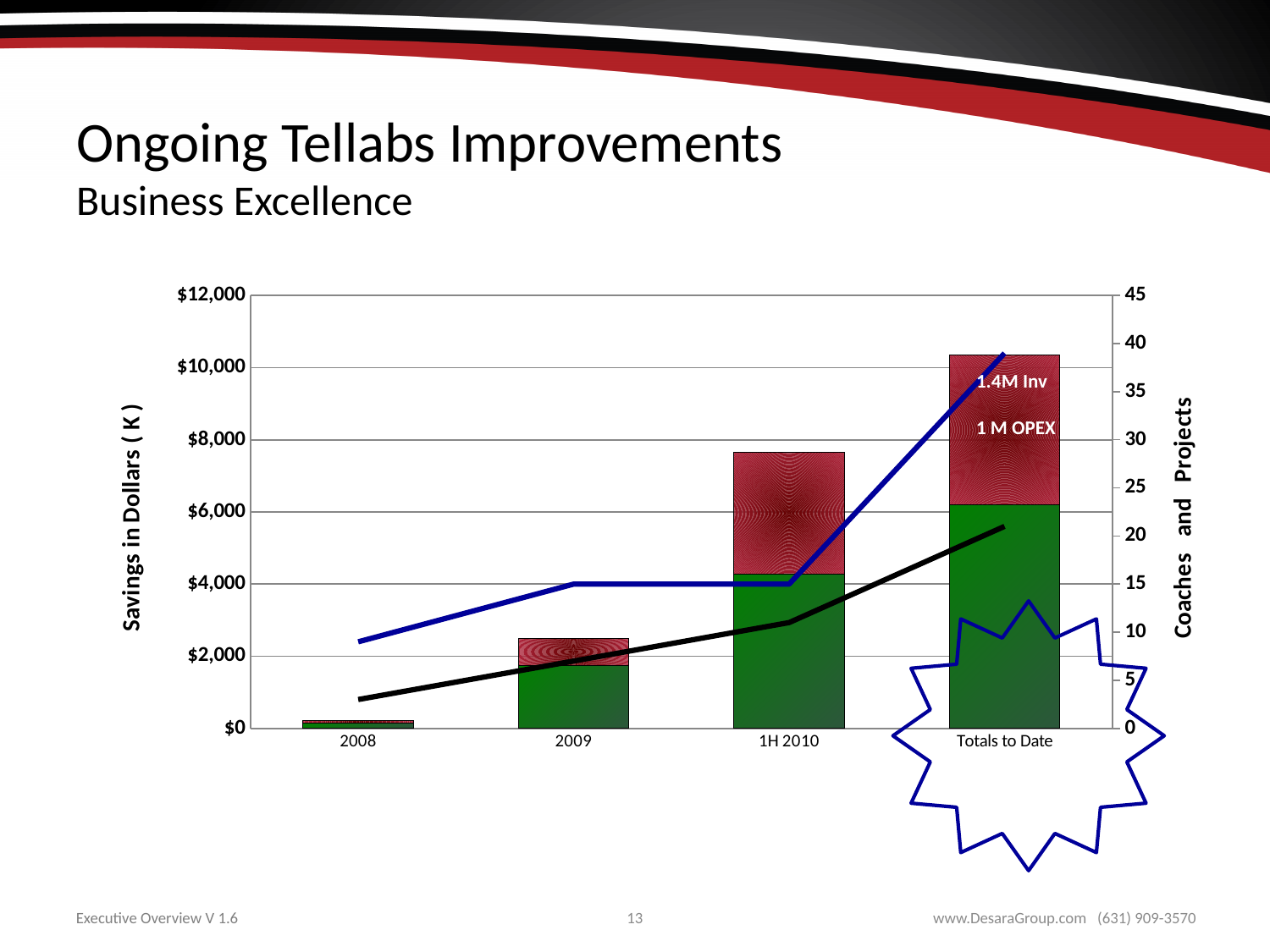

# Ongoing Tellabs Improvements Business Excellence

### Chart

| Category |  Prod. Savings ($K) |  Hard Savings ($K) | Coaches Trained | Projects Completed |
|---|---|---|---|---|
| 2008 | 156.0 | 50.0 | 3.0 | 9.0 |
| 2009 | 1750.0 | 752.0 | 7.0 | 15.0 |
| 1H 2010 | 4286.0 | 3361.0 | 11.0 | 15.0 |
| Totals to Date | 6192.0 | 4163.0 | 21.0 | 39.0 |
1.7M GrMrg

1.4M Inv

1 M OPEX
2.5M OPEX

1.7M GrMrg

1.4M Inv
2.5M OPEX

1.7M GrMrg

1.4M Inv

13
www.DesaraGroup.com   (631) 909-3570